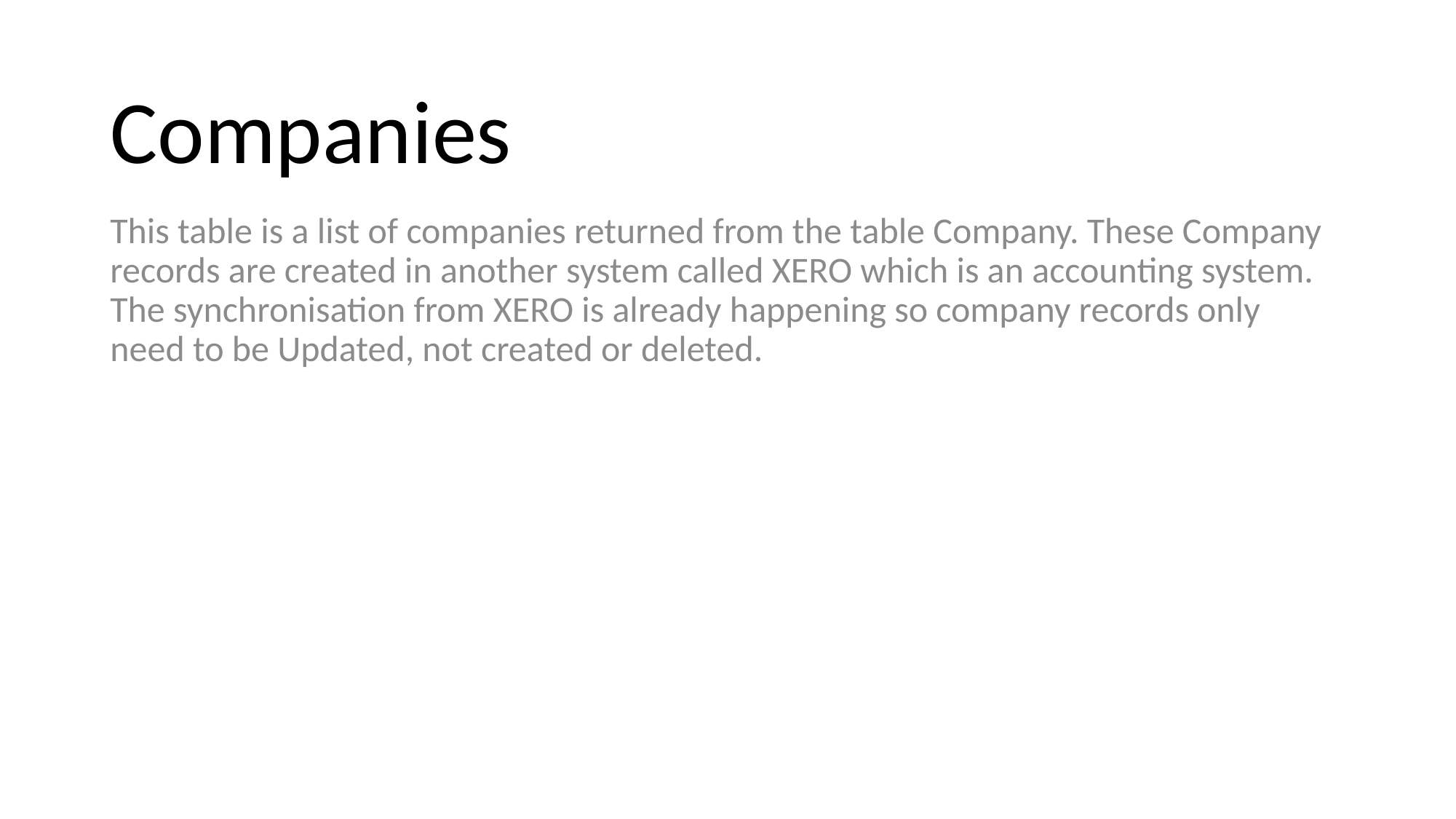

# Companies
This table is a list of companies returned from the table Company. These Company records are created in another system called XERO which is an accounting system. The synchronisation from XERO is already happening so company records only need to be Updated, not created or deleted.